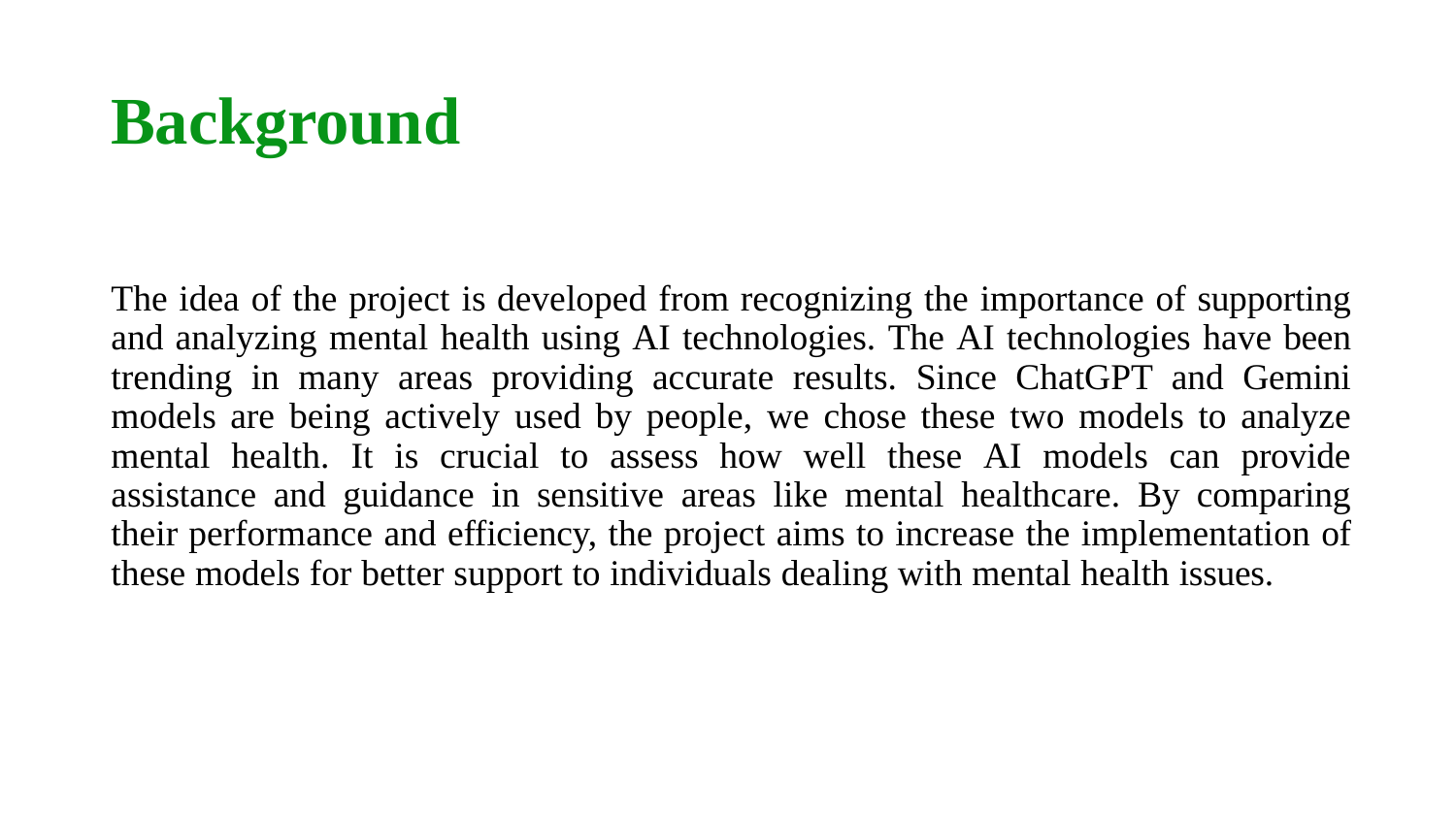

# Background
The idea of the project is developed from recognizing the importance of supporting and analyzing mental health using AI technologies. The AI technologies have been trending in many areas providing accurate results. Since ChatGPT and Gemini models are being actively used by people, we chose these two models to analyze mental  health.  It  is  crucial  to  assess  how  well  these  AI  models  can  provide assistance and guidance in sensitive areas like mental healthcare. By comparing their performance and efficiency, the project aims to increase the implementation of these models for better support to individuals dealing with mental health issues.